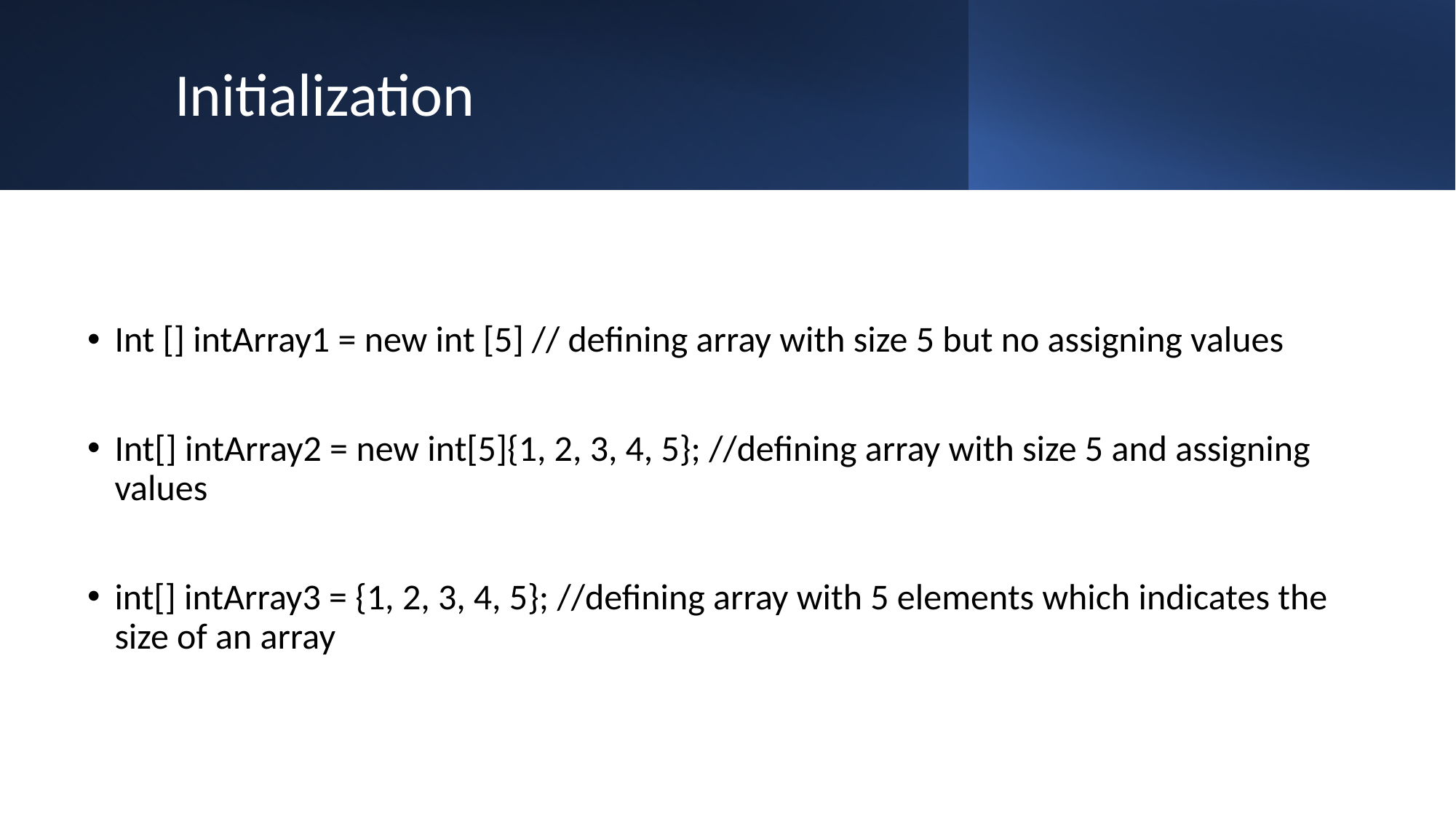

# Initialization
Int [] intArray1 = new int [5] // defining array with size 5 but no assigning values

Int[] intArray2 = new int[5]{1, 2, 3, 4, 5}; //defining array with size 5 and assigning values

int[] intArray3 = {1, 2, 3, 4, 5}; //defining array with 5 elements which indicates the size of an array